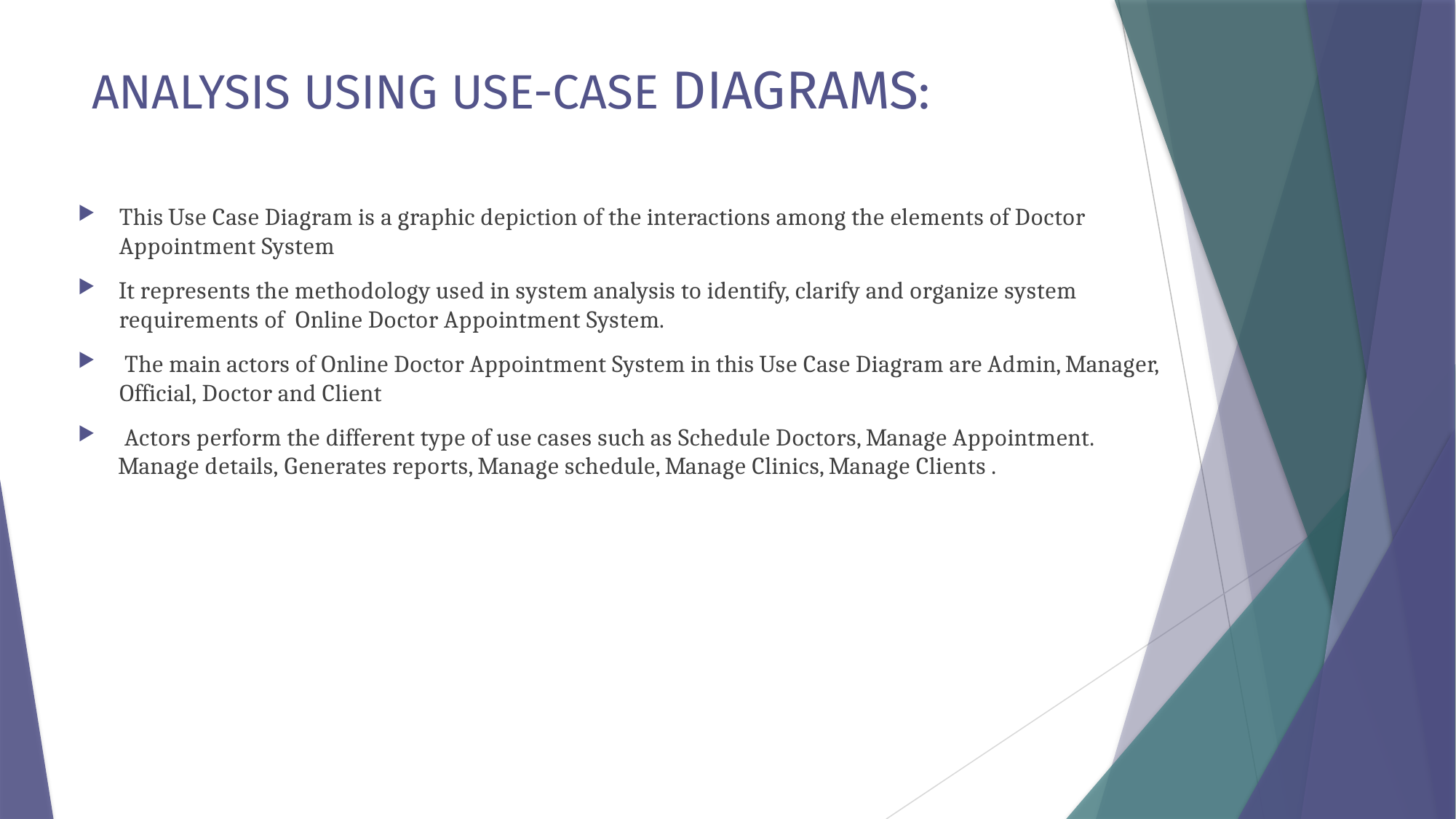

# ANALYSIS USING USE-CASE DIAGRAMS:
This Use Case Diagram is a graphic depiction of the interactions among the elements of Doctor Appointment System
It represents the methodology used in system analysis to identify, clarify and organize system requirements of  Online Doctor Appointment System.
 The main actors of Online Doctor Appointment System in this Use Case Diagram are Admin, Manager, Official, Doctor and Client
 Actors perform the different type of use cases such as Schedule Doctors, Manage Appointment. Manage details, Generates reports, Manage schedule, Manage Clinics, Manage Clients .